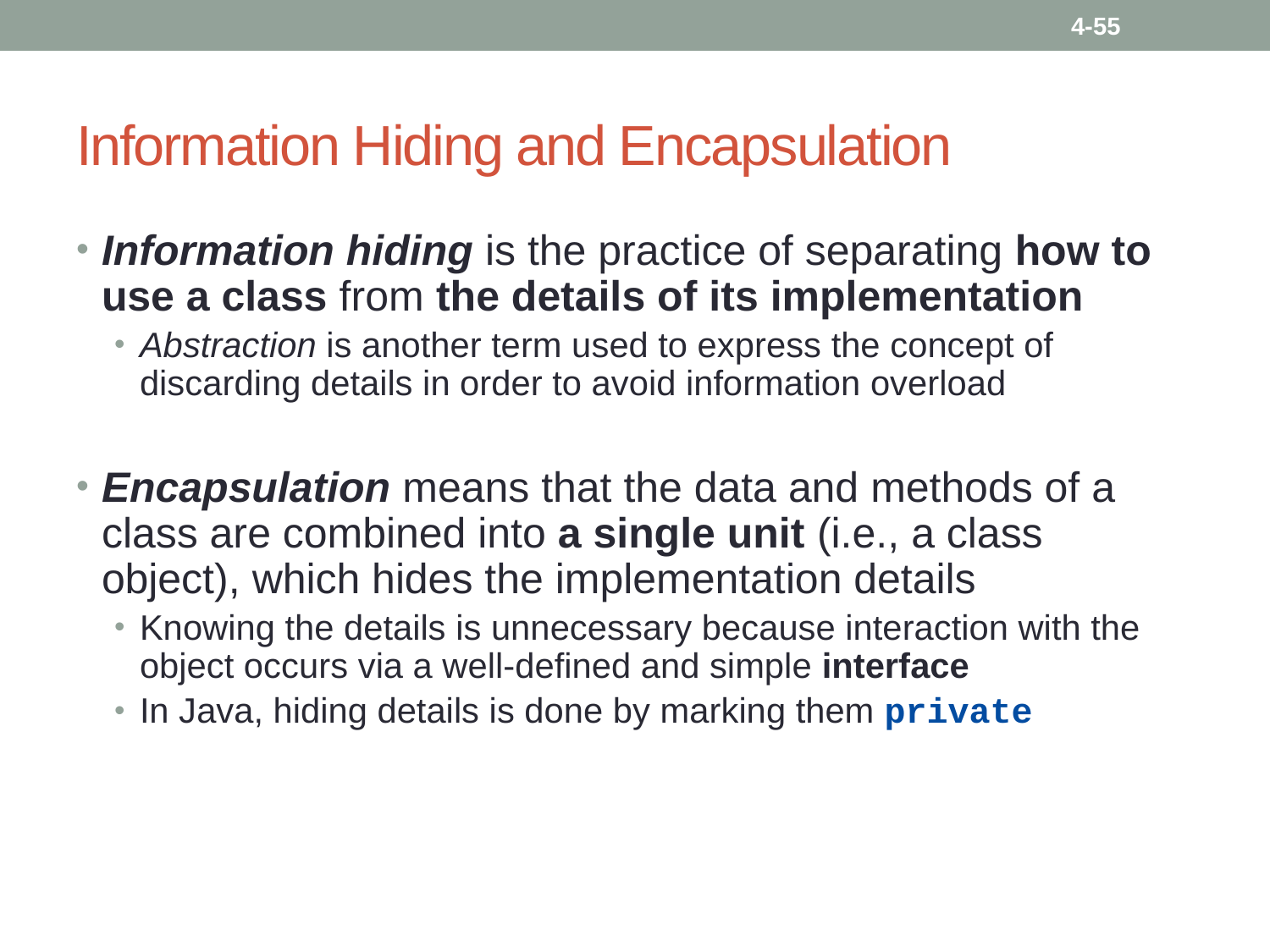

4-55
# Information Hiding and Encapsulation
Information hiding is the practice of separating how to use a class from the details of its implementation
Abstraction is another term used to express the concept of discarding details in order to avoid information overload

Encapsulation means that the data and methods of a class are combined into a single unit (i.e., a class object), which hides the implementation details
Knowing the details is unnecessary because interaction with the object occurs via a well-defined and simple interface
In Java, hiding details is done by marking them private